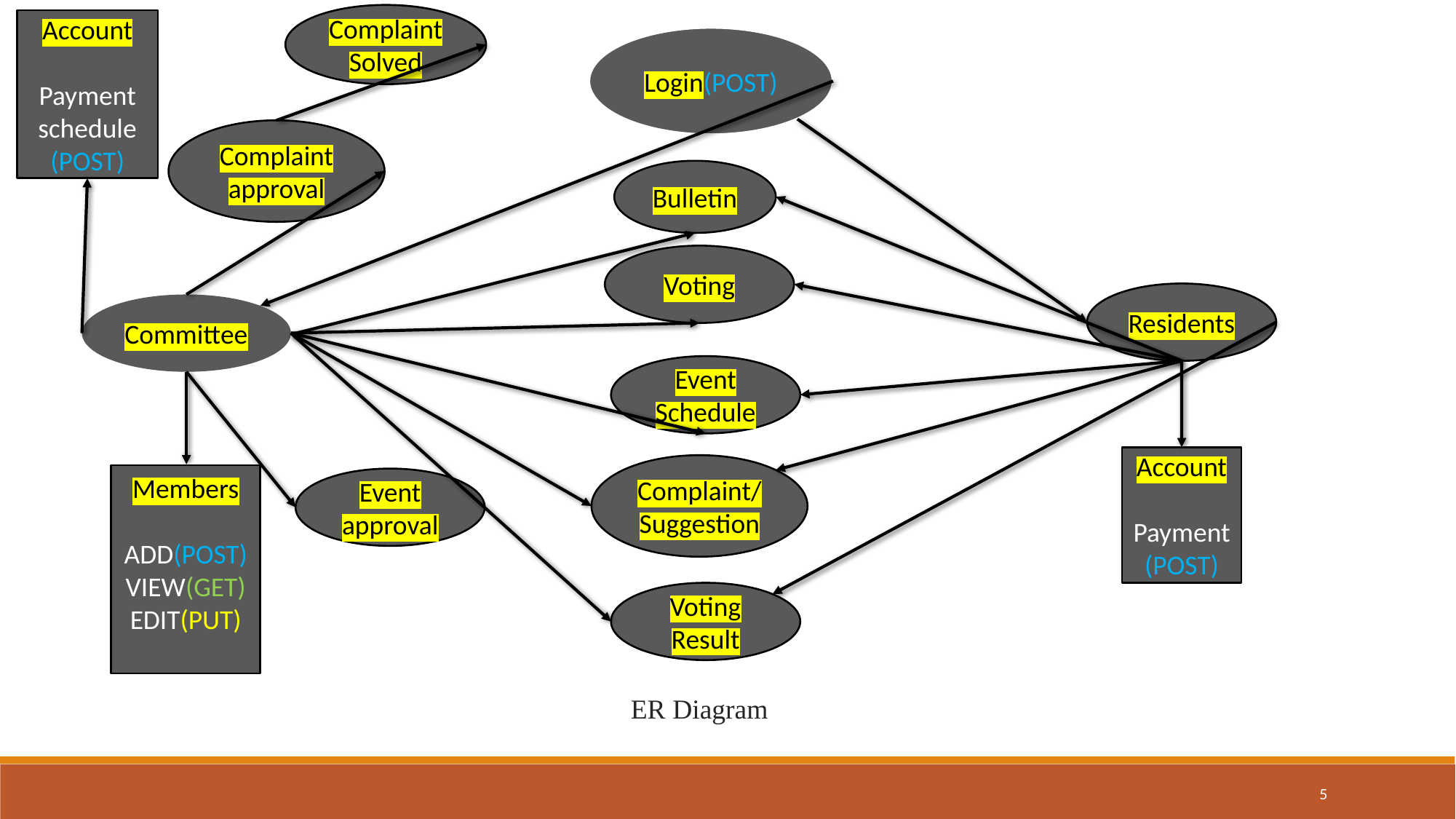

Complaint Solved
Account

Payment schedule
(POST)
Login(POST)
Complaint approval
Bulletin
Voting
Residents
Committee
Event Schedule
Account

Payment
(POST)
Complaint/Suggestion
Members

ADD(POST)
VIEW(GET)
EDIT(PUT)

Event approval
Voting Result
ER Diagram

5